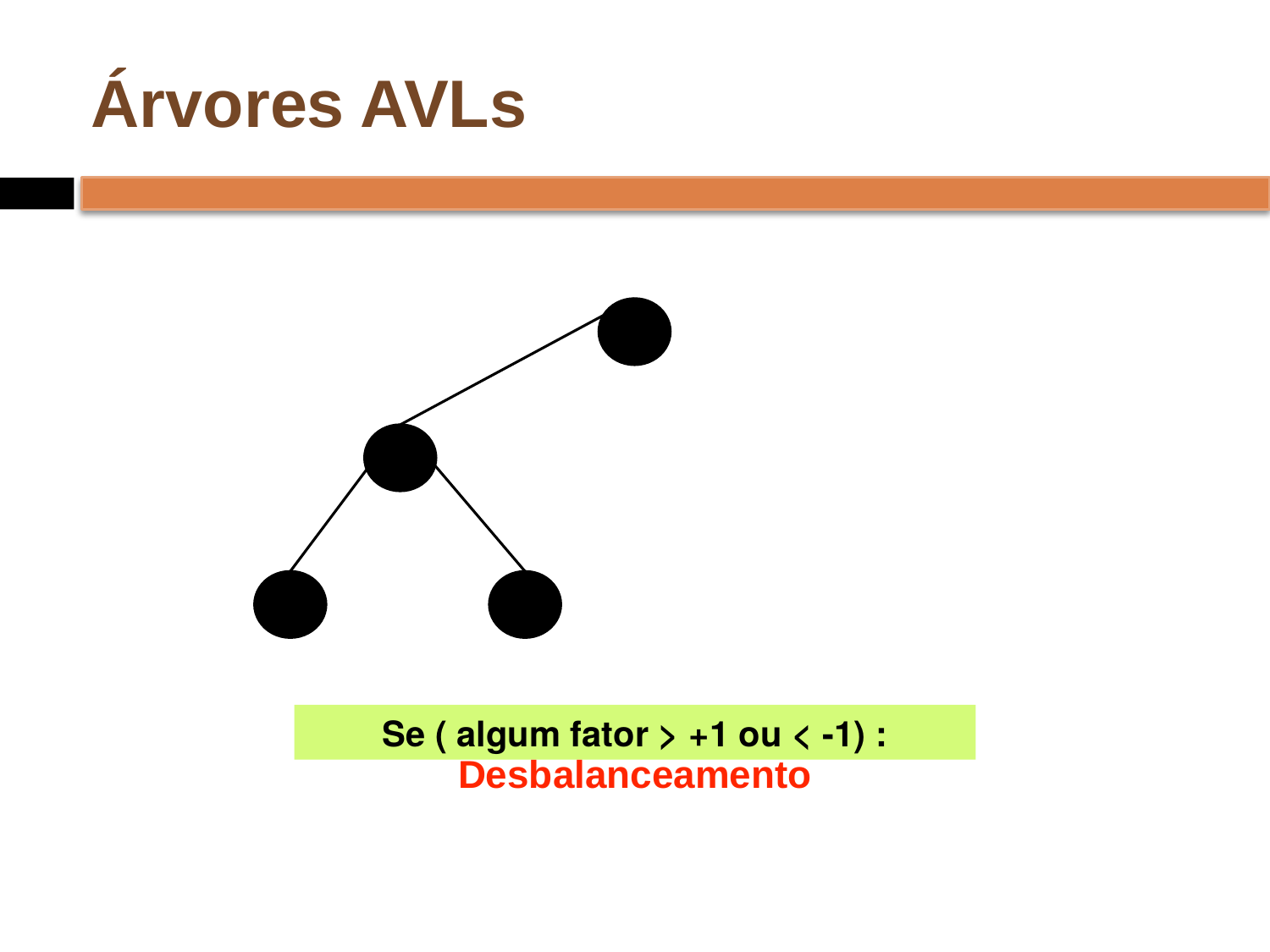

# Árvores AVLs

Se ( algum fator > +1 ou < -1) :
Desbalanceamento
20